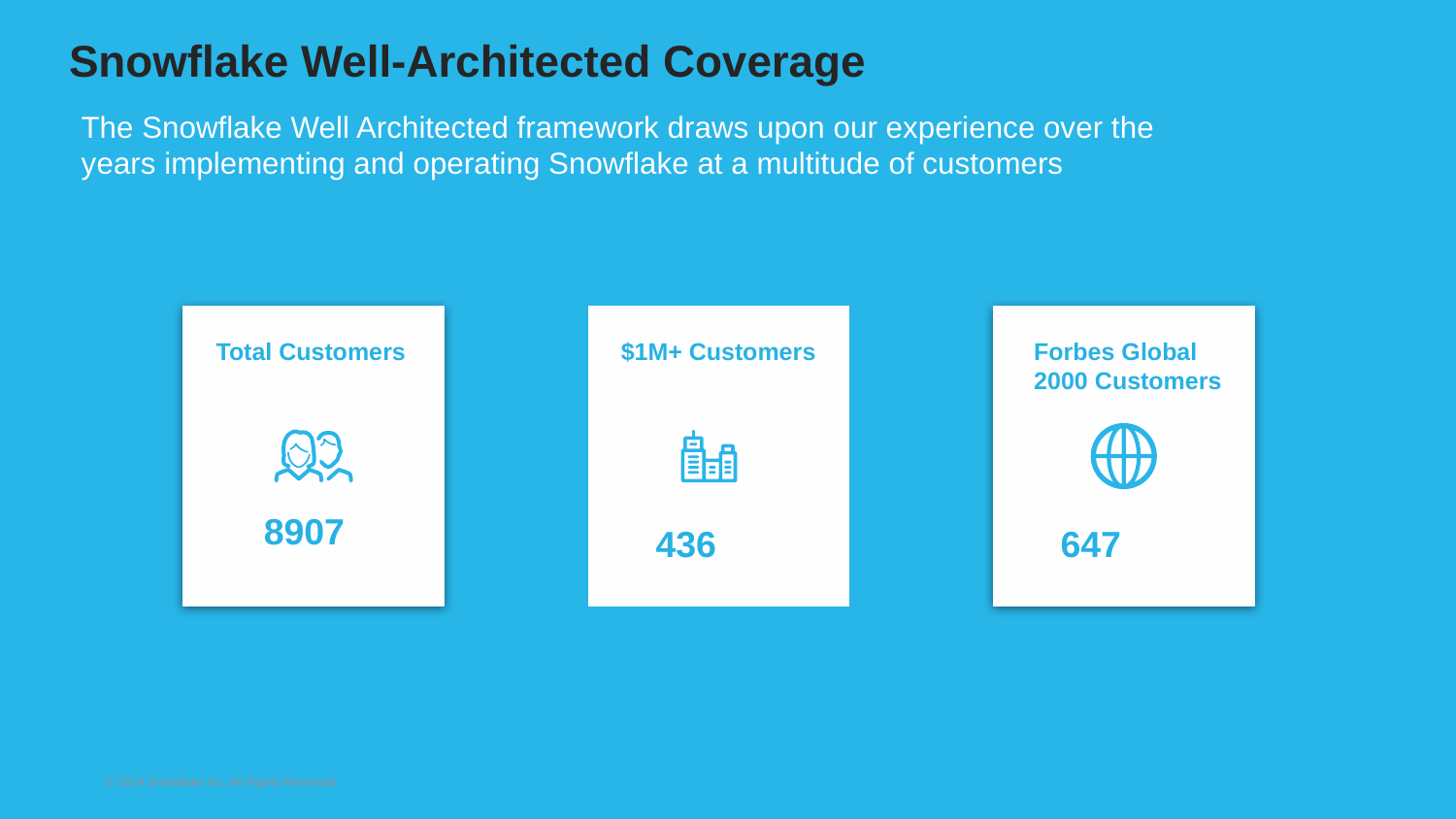

# Snowflake Well-Architected Coverage
The Snowflake Well Architected framework draws upon our experience over the years implementing and operating Snowflake at a multitude of customers

Total Customers
Forbes Global 2000 Customers
$1M+ Customers

8907
647
436